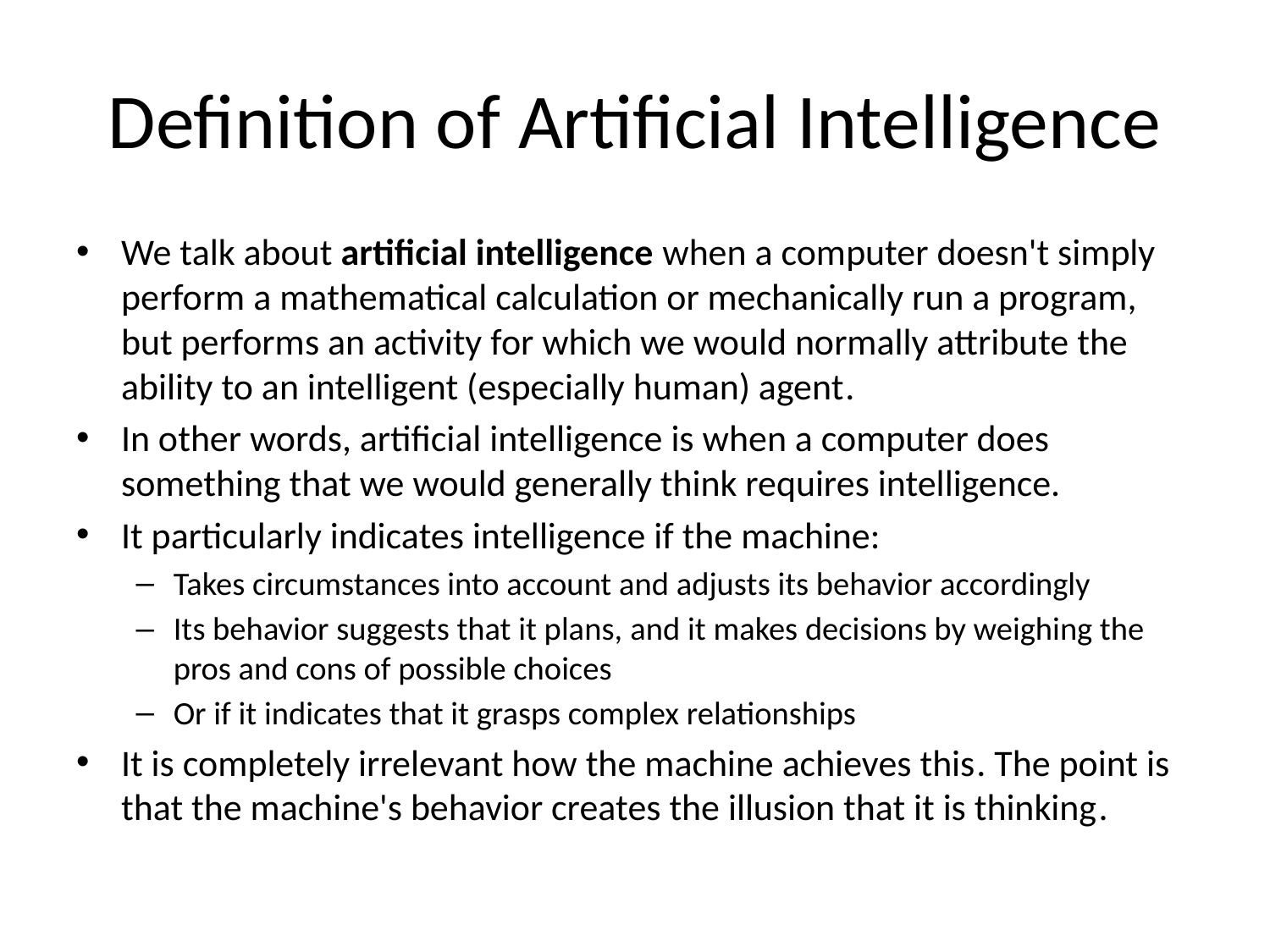

# Definition of Artificial Intelligence
We talk about artificial intelligence when a computer doesn't simply perform a mathematical calculation or mechanically run a program, but performs an activity for which we would normally attribute the ability to an intelligent (especially human) agent.
In other words, artificial intelligence is when a computer does something that we would generally think requires intelligence.
It particularly indicates intelligence if the machine:
Takes circumstances into account and adjusts its behavior accordingly
Its behavior suggests that it plans, and it makes decisions by weighing the pros and cons of possible choices
Or if it indicates that it grasps complex relationships
It is completely irrelevant how the machine achieves this. The point is that the machine's behavior creates the illusion that it is thinking.